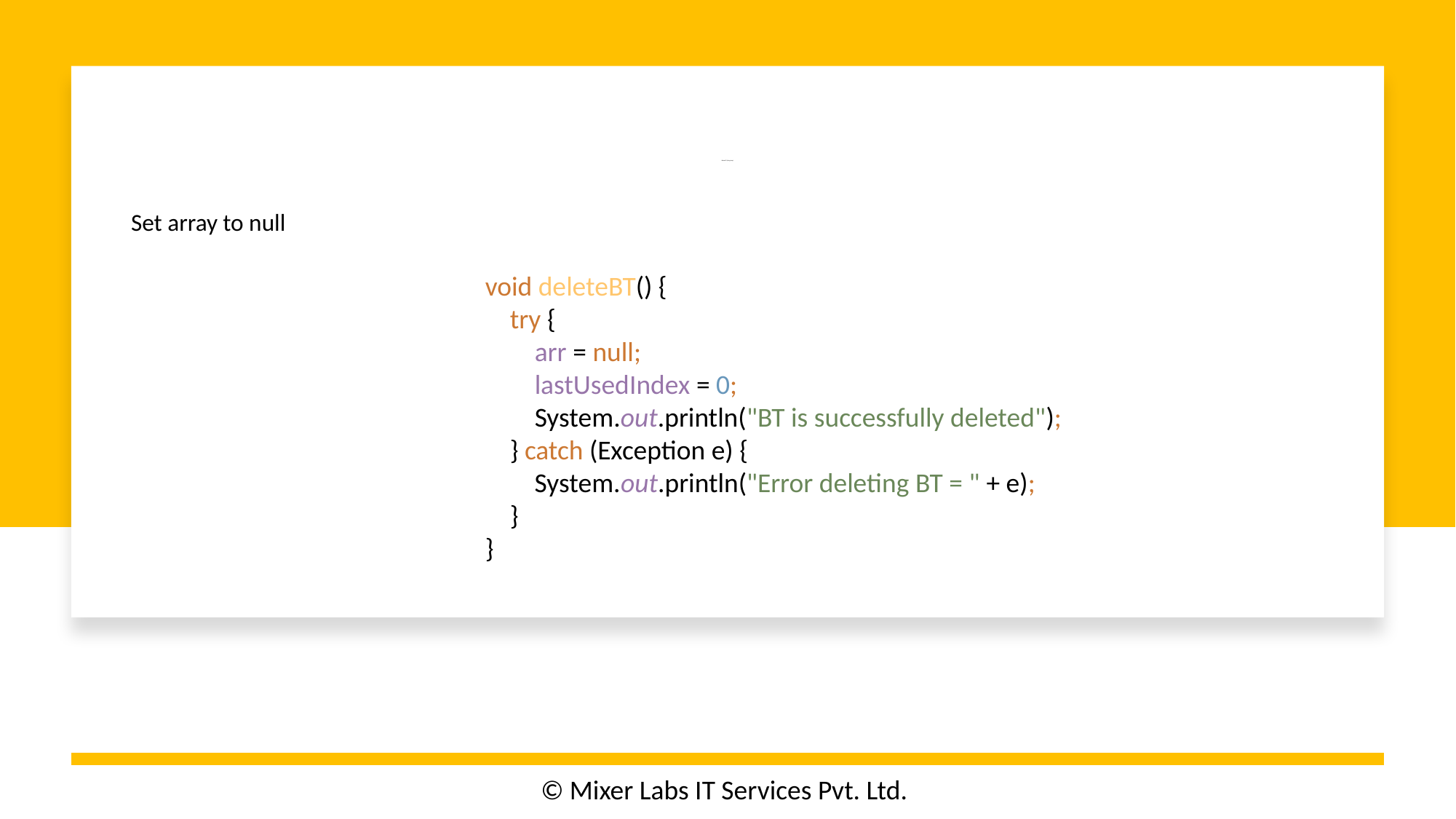

# Delete BT (Using Array)
Set array to null
void deleteBT() {
    try {
        arr = null;
        lastUsedIndex = 0;
        System.out.println("BT is successfully deleted");
    } catch (Exception e) {
        System.out.println("Error deleting BT = " + e);
    }
}
© Mixer Labs IT Services Pvt. Ltd.